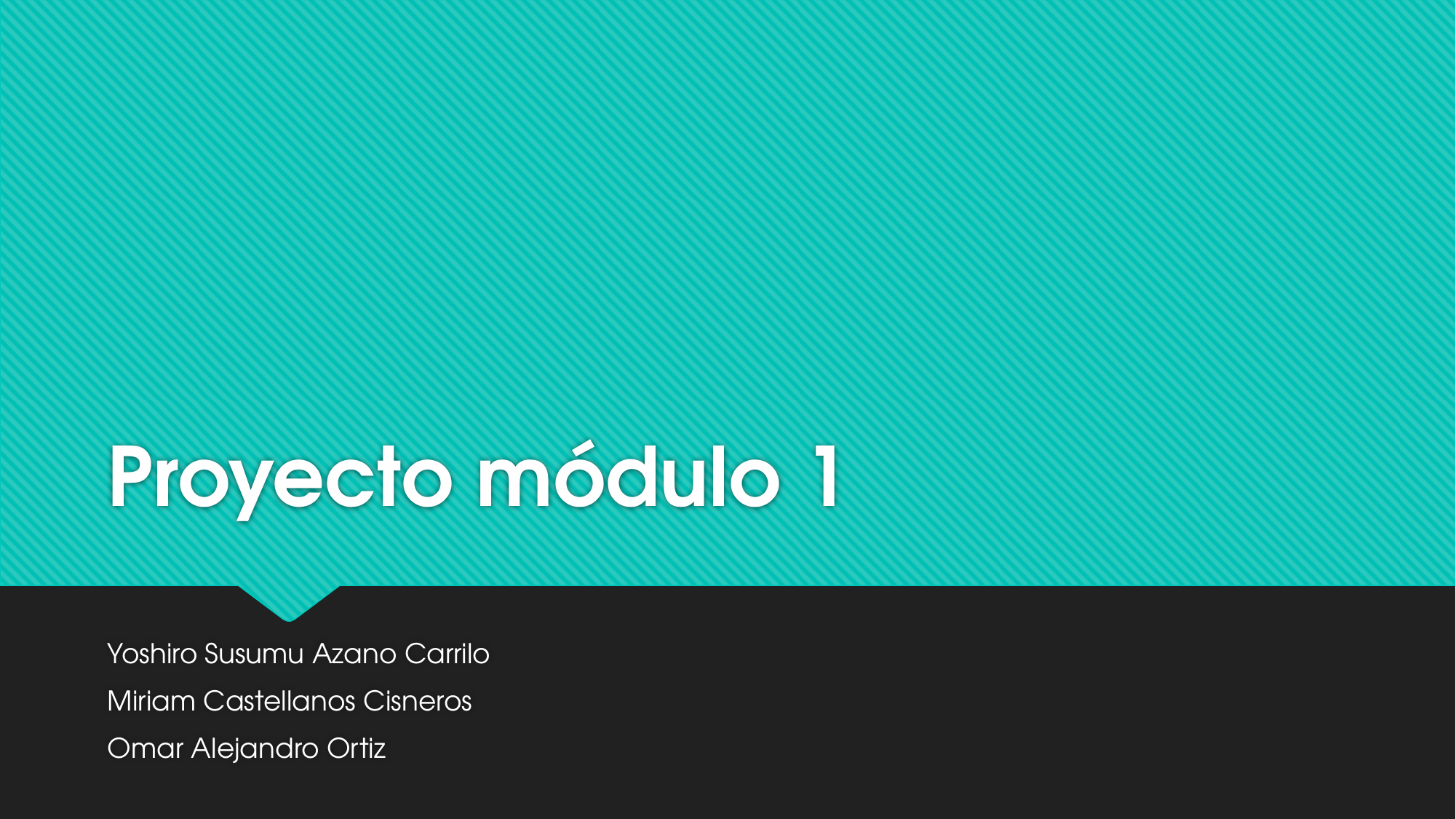

# Proyecto módulo 1
Yoshiro Susumu Azano Carrilo
Miriam Castellanos Cisneros
Omar Alejandro Ortiz